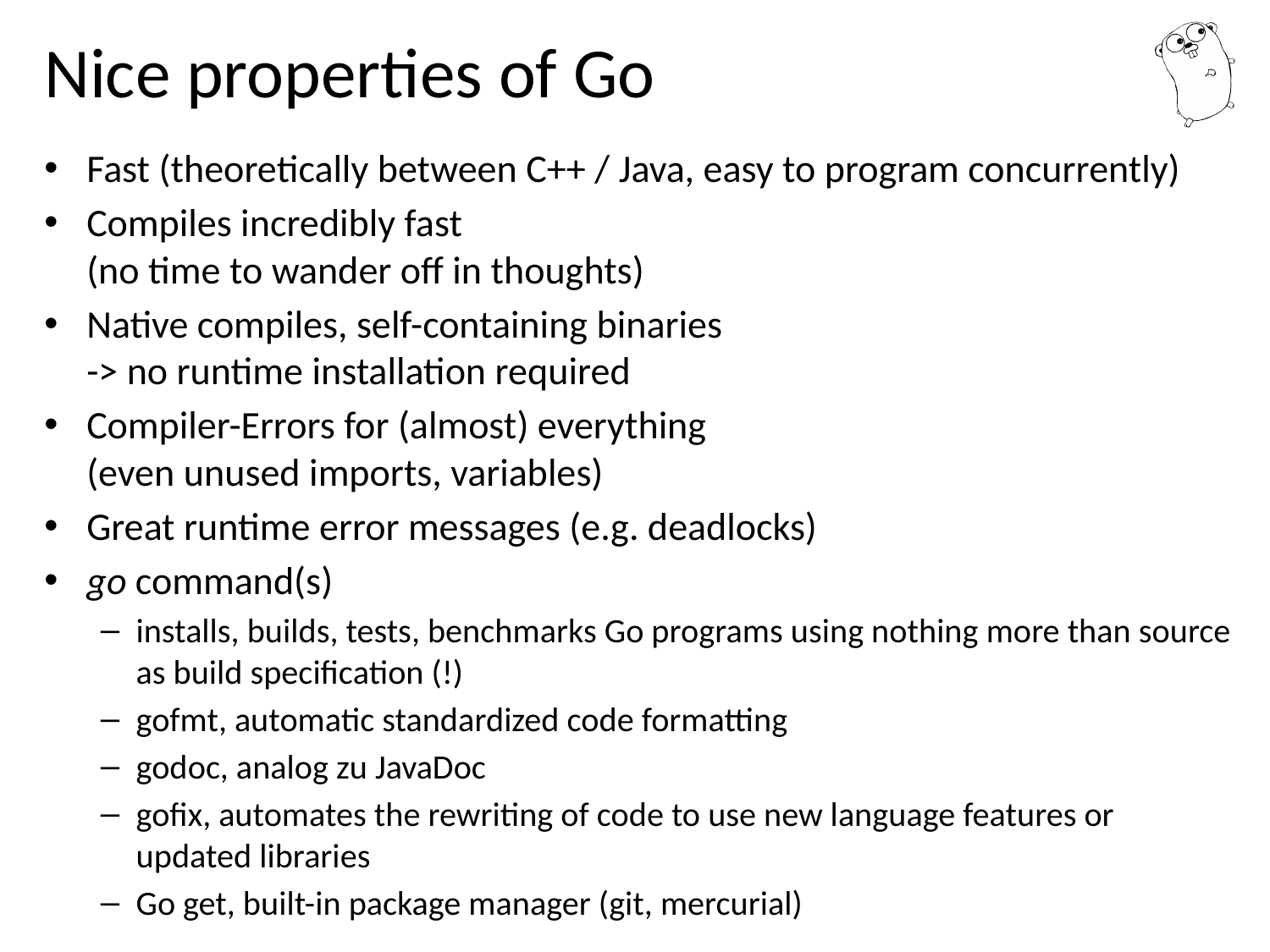

# Nice properties of Go
Fast (theoretically between C++ / Java, easy to program concurrently)
Compiles incredibly fast
(no time to wander off in thoughts)
Native compiles, self-containing binaries
-> no runtime installation required
Compiler-Errors for (almost) everything
(even unused imports, variables)
Great runtime error messages (e.g. deadlocks)
go command(s)
installs, builds, tests, benchmarks Go programs using nothing more than source as build specification (!)
gofmt, automatic standardized code formatting
godoc, analog zu JavaDoc
gofix, automates the rewriting of code to use new language features or updated libraries
Go get, built-in package manager (git, mercurial)